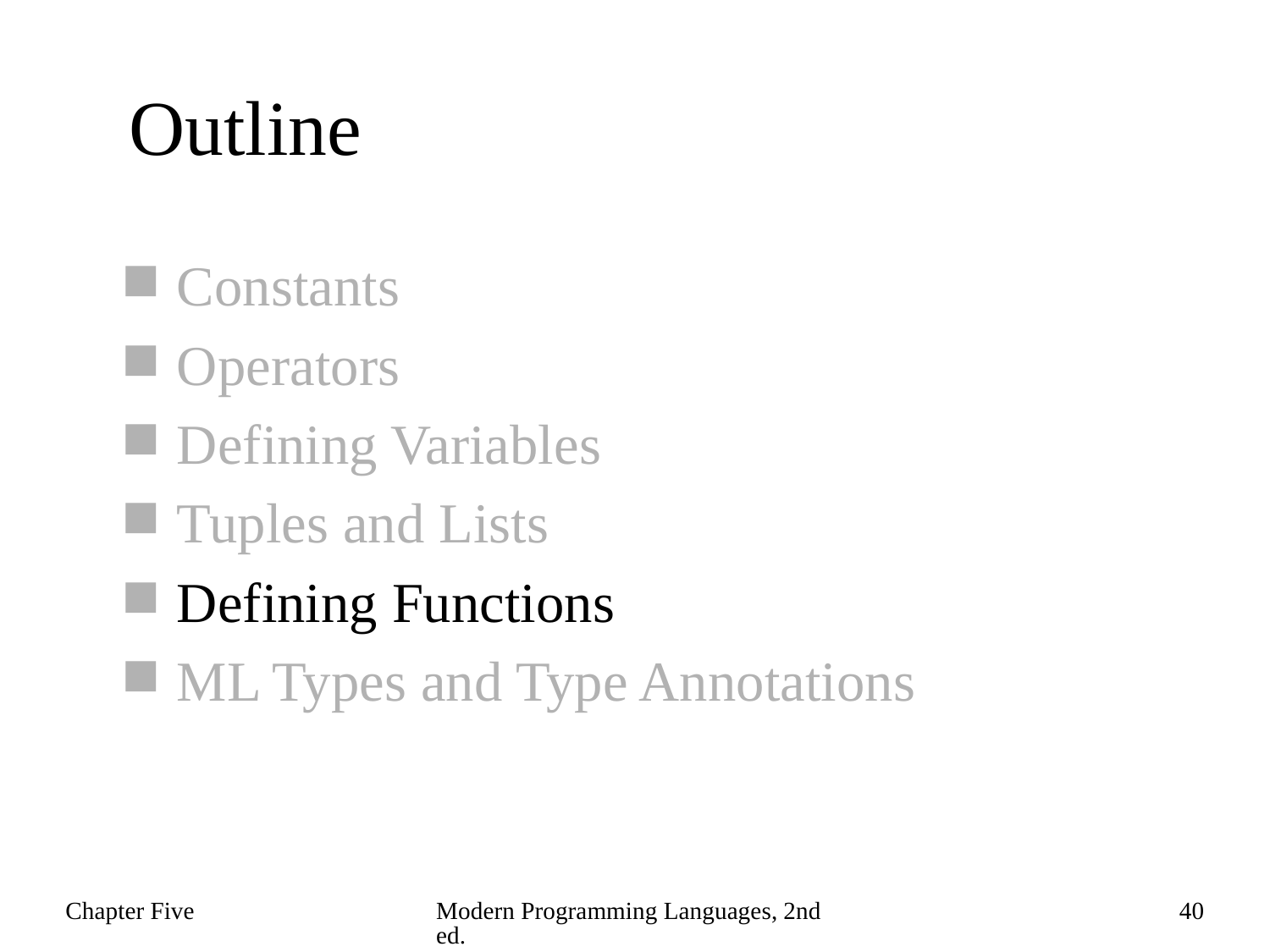

# Outline
Constants
Operators
Defining Variables
Tuples and Lists
Defining Functions
ML Types and Type Annotations
Chapter Five
Modern Programming Languages, 2nd ed.
40